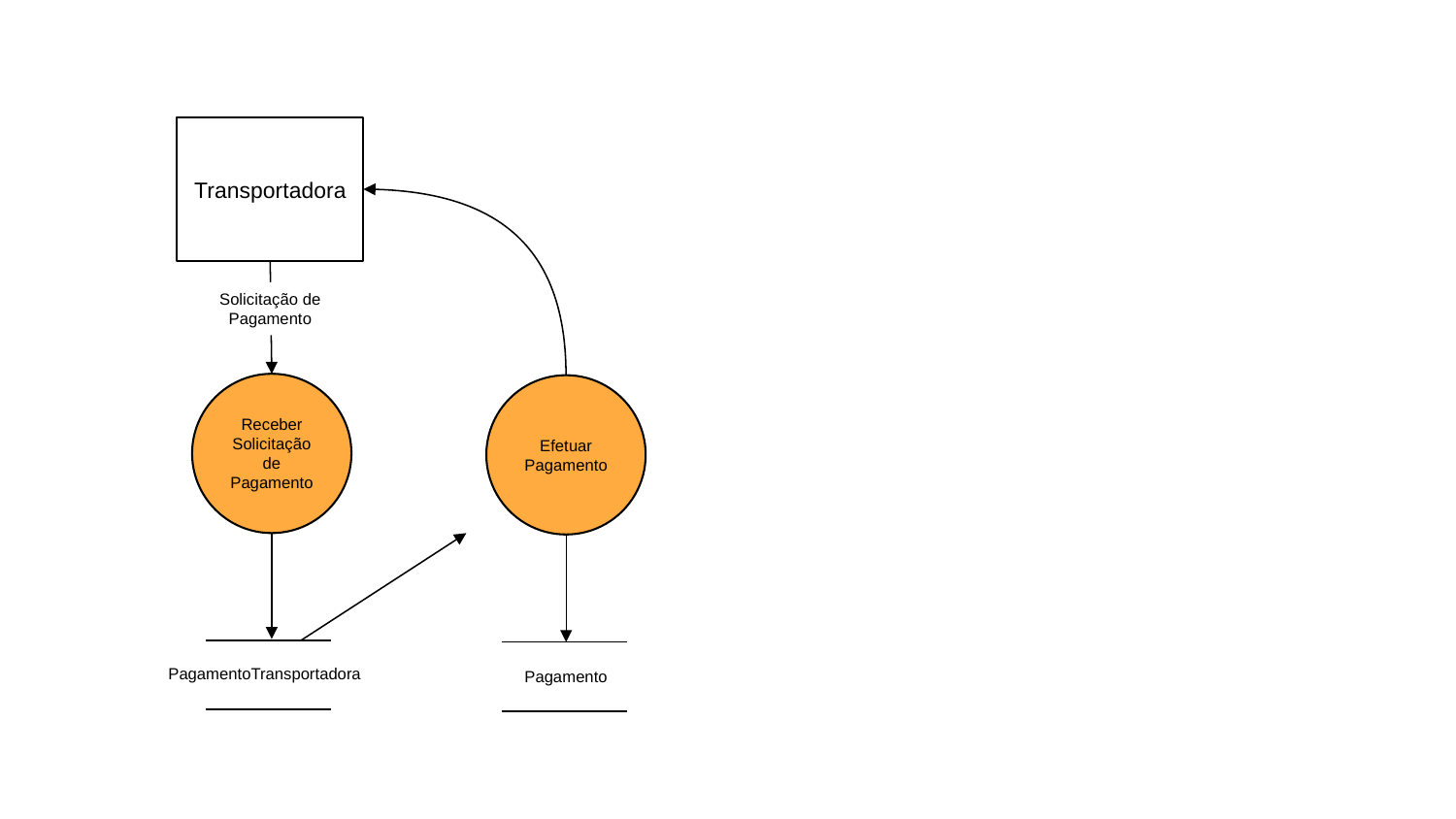

Transportadora
Solicitação de Pagamento
Receber Solicitação de Pagamento
Efetuar Pagamento
PagamentoTransportadora
Pagamento